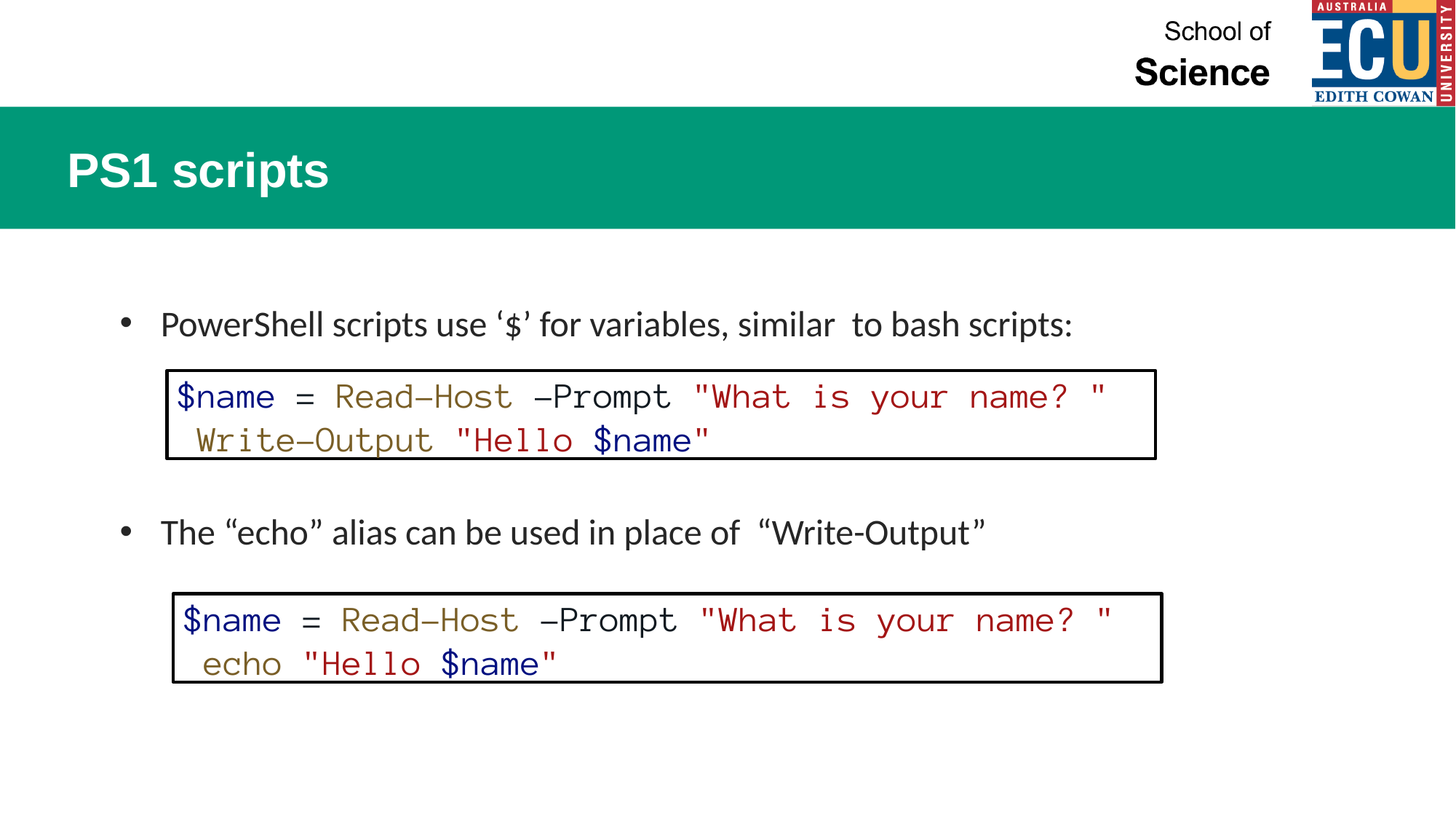

# PS1 scripts
PowerShell scripts use ‘$’ for variables, similar  to bash scripts:
$name = Read-Host -Prompt "What is your name? "  Write-Output "Hello $name"

The “echo” alias can be used in place of  “Write-Output”
$name = Read-Host -Prompt "What is your name? "  echo "Hello $name"